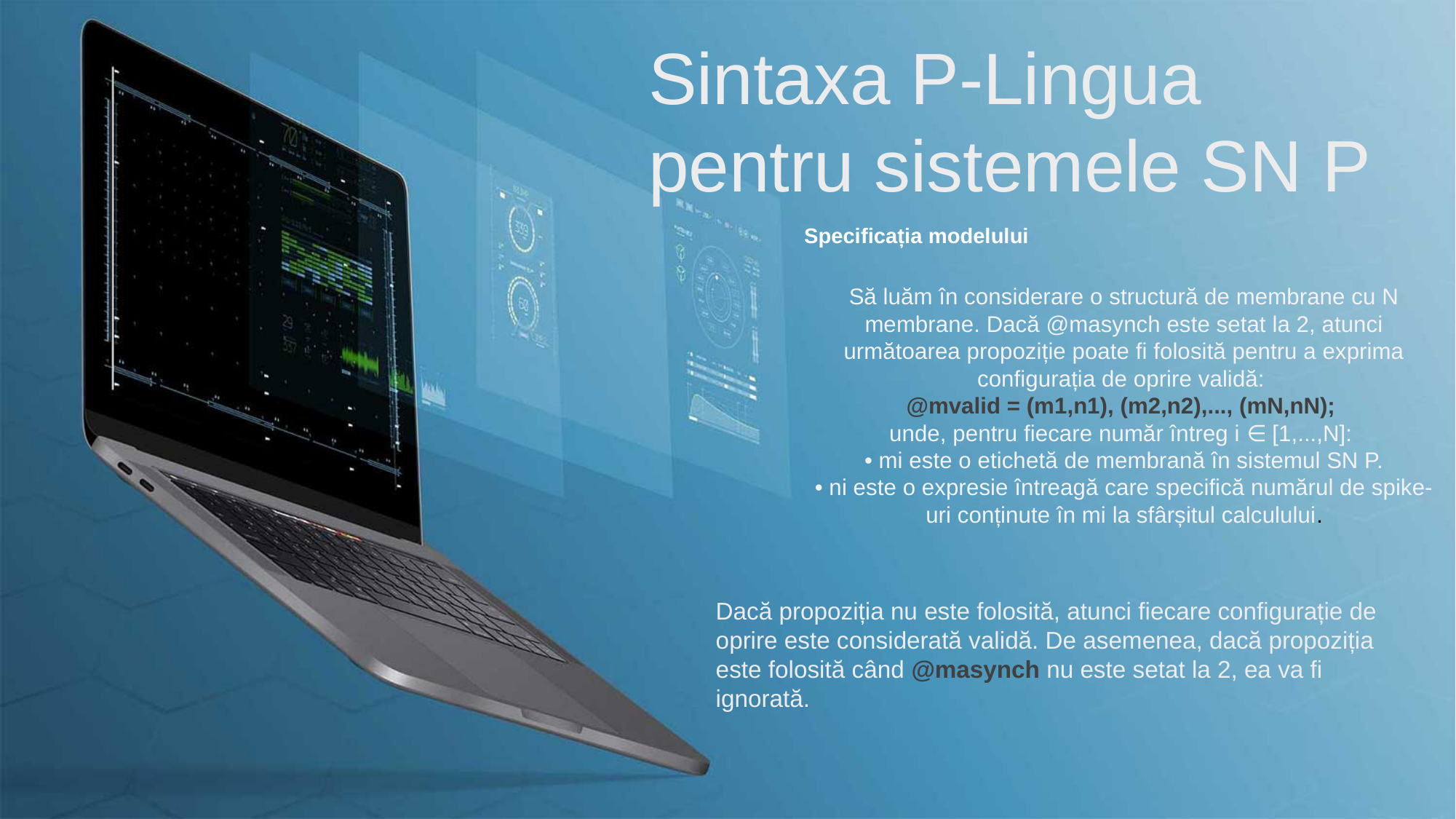

Sintaxa P-Lingua pentru sistemele SN P
Specificația modelului
Să luăm în considerare o structură de membrane cu N membrane. Dacă @masynch este setat la 2, atunci următoarea propoziție poate fi folosită pentru a exprima configurația de oprire validă:
@mvalid = (m1,n1), (m2,n2),..., (mN,nN);
unde, pentru fiecare număr întreg i ∈ [1,...,N]:
• mi este o etichetă de membrană în sistemul SN P.
• ni este o expresie întreagă care specifică numărul de spike-uri conținute în mi la sfârșitul calculului.

Dacă propoziția nu este folosită, atunci fiecare configurație de oprire este considerată validă. De asemenea, dacă propoziția este folosită când @masynch nu este setat la 2, ea va fi ignorată.